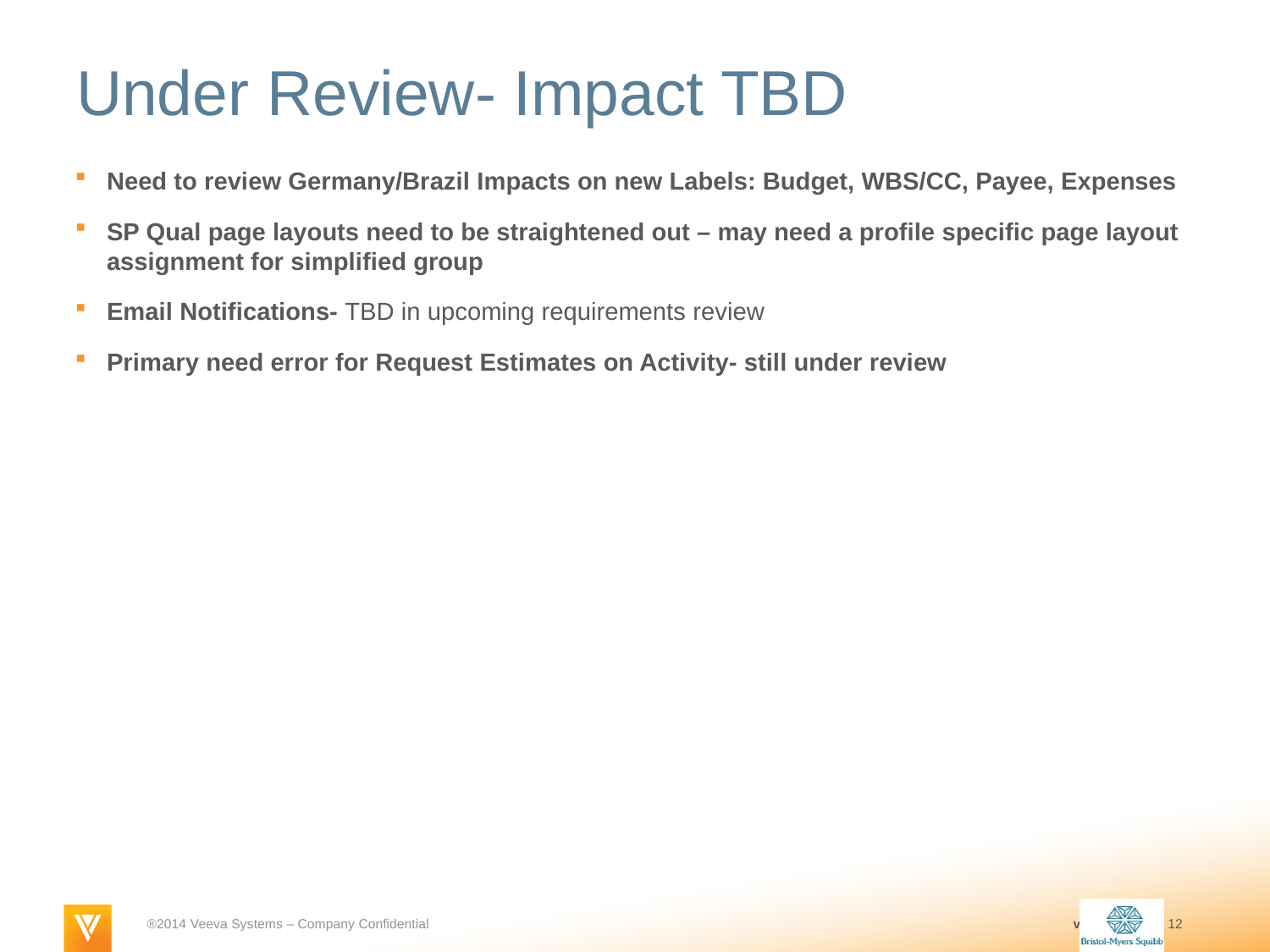

# Under Review- Impact TBD
Need to review Germany/Brazil Impacts on new Labels: Budget, WBS/CC, Payee, Expenses
SP Qual page layouts need to be straightened out – may need a profile specific page layout assignment for simplified group
Email Notifications- TBD in upcoming requirements review
Primary need error for Request Estimates on Activity- still under review